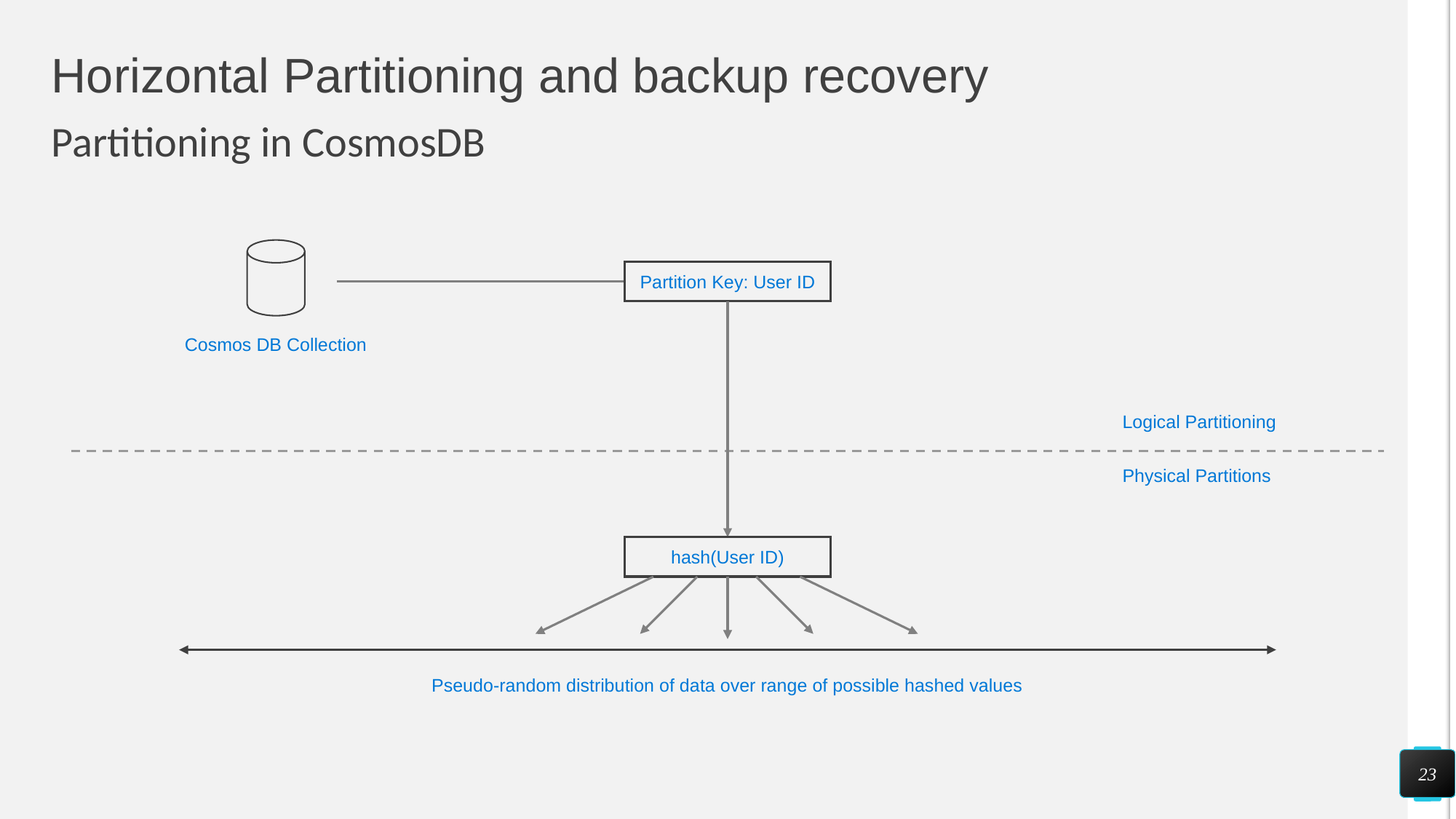

# Horizontal Partitioning and backup recovery
Partitioning in CosmosDB

Partition Key: User ID
Cosmos DB Collection
Logical Partitioning
Physical Partitions
hash(User ID)
Pseudo-random distribution of data over range of possible hashed values
23